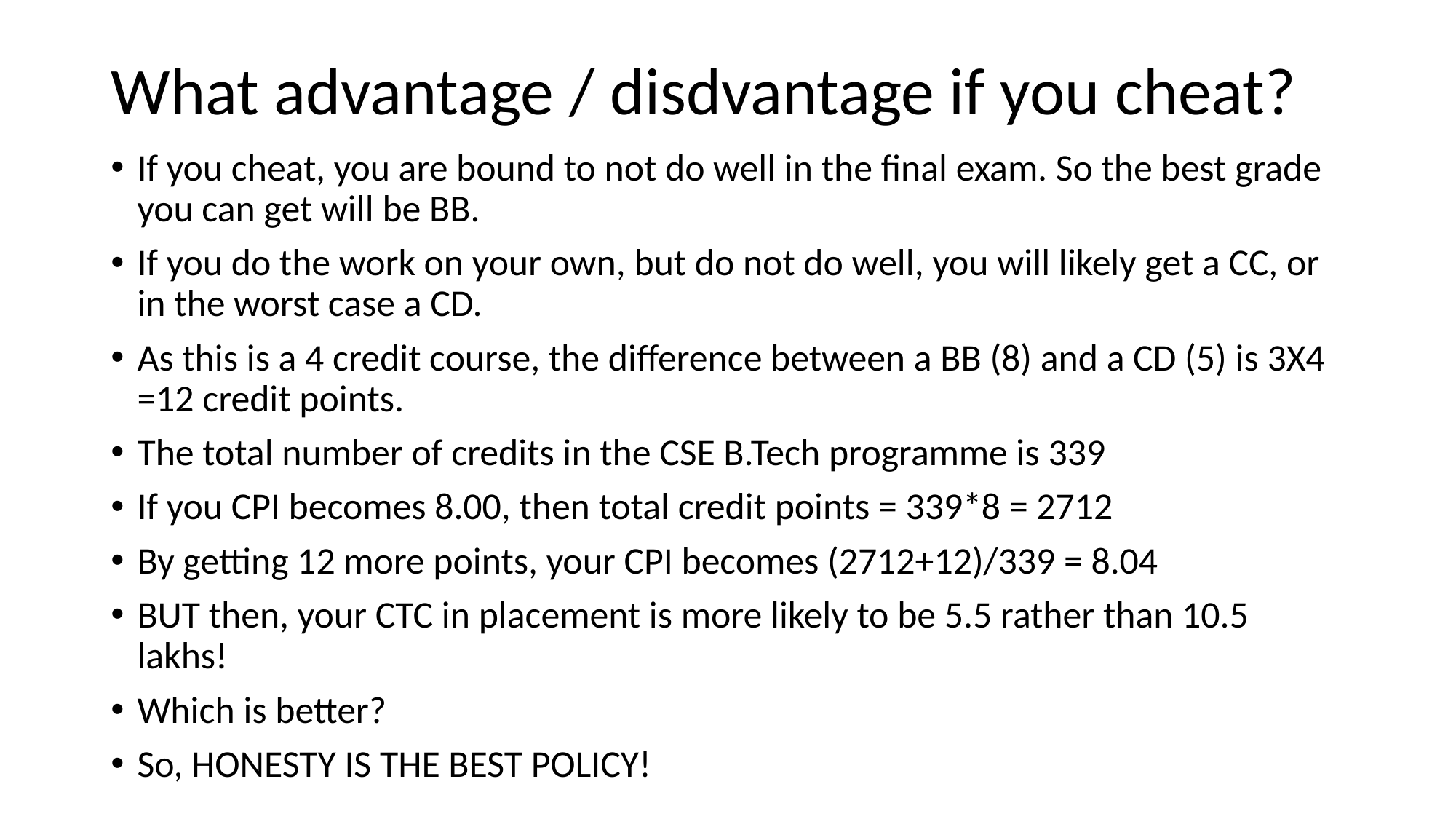

# What advantage / disdvantage if you cheat?
If you cheat, you are bound to not do well in the final exam. So the best grade you can get will be BB.
If you do the work on your own, but do not do well, you will likely get a CC, or in the worst case a CD.
As this is a 4 credit course, the difference between a BB (8) and a CD (5) is 3X4 =12 credit points.
The total number of credits in the CSE B.Tech programme is 339
If you CPI becomes 8.00, then total credit points = 339*8 = 2712
By getting 12 more points, your CPI becomes (2712+12)/339 = 8.04
BUT then, your CTC in placement is more likely to be 5.5 rather than 10.5 lakhs!
Which is better?
So, HONESTY IS THE BEST POLICY!